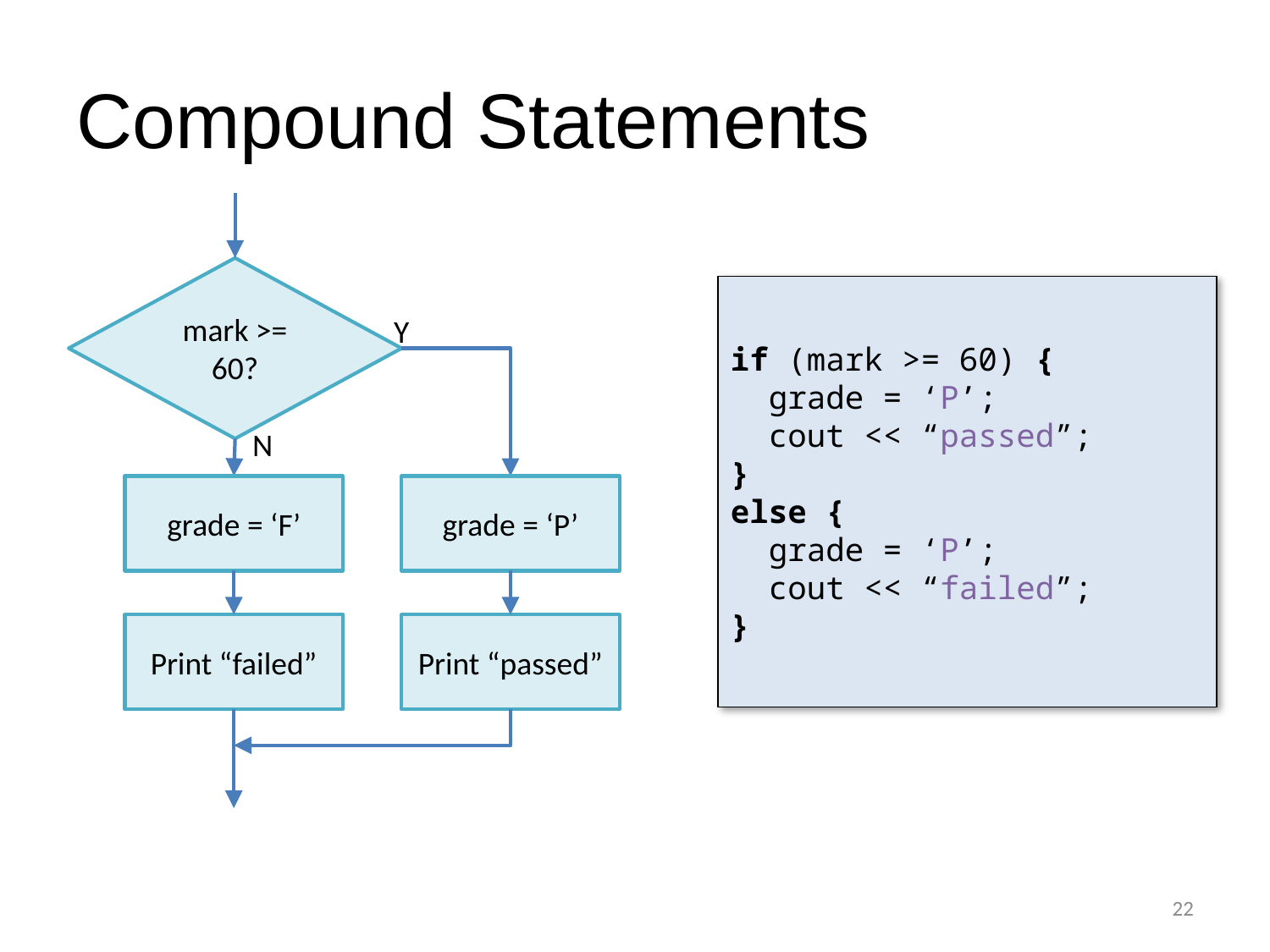

# Compound Statements
mark >= 60?

if (mark >= 60) {
  grade = ‘P’;
  cout << “passed”;
}
else {
  grade = ‘P’;
  cout << “failed”;
}

Y
N
grade = ‘F’
grade = ‘P’
Print “failed”
Print “passed”
22